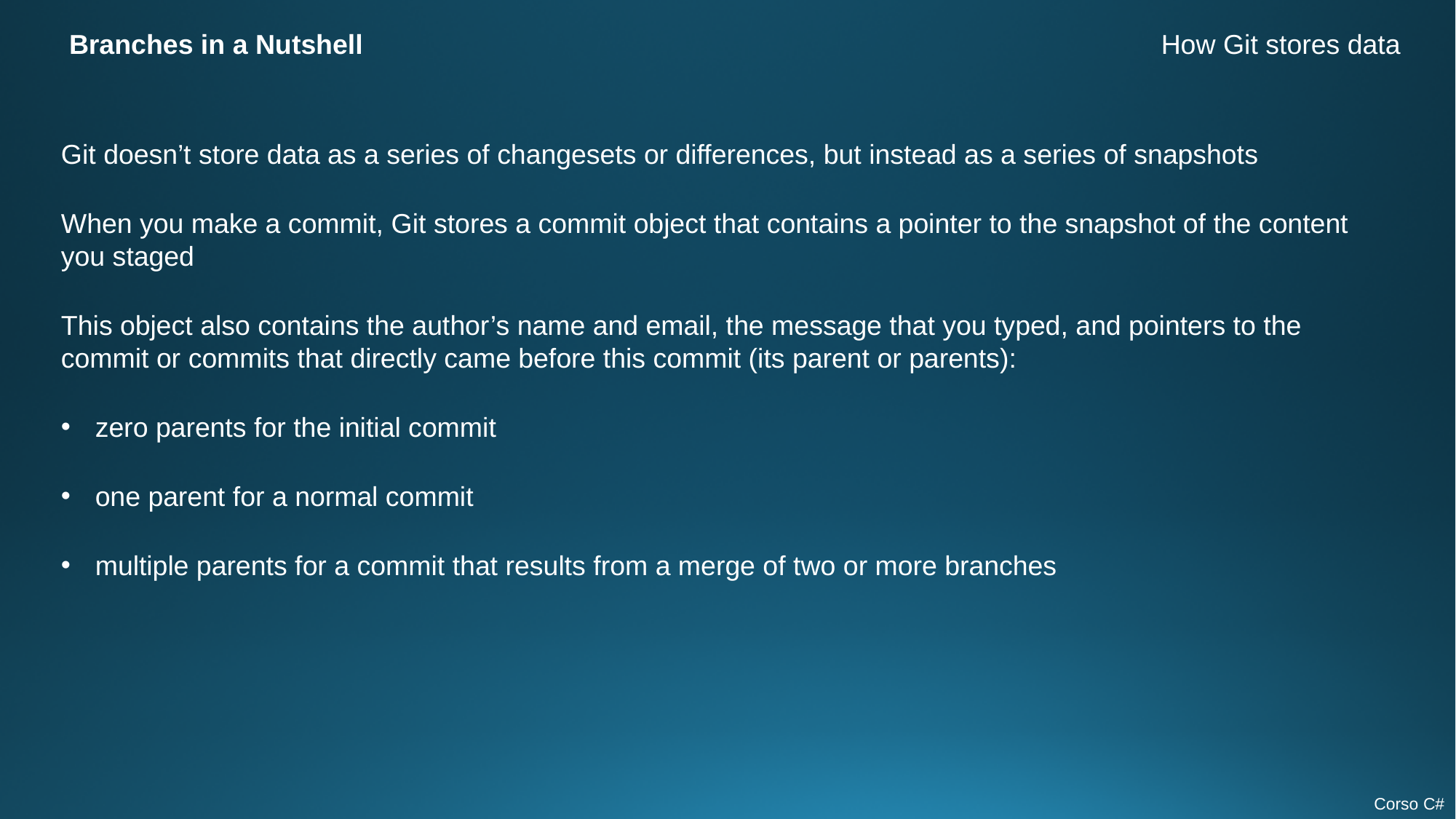

Branches in a Nutshell
How Git stores data
Git doesn’t store data as a series of changesets or differences, but instead as a series of snapshots
When you make a commit, Git stores a commit object that contains a pointer to the snapshot of the content you staged
This object also contains the author’s name and email, the message that you typed, and pointers to the commit or commits that directly came before this commit (its parent or parents):
zero parents for the initial commit
one parent for a normal commit
multiple parents for a commit that results from a merge of two or more branches
Corso C#